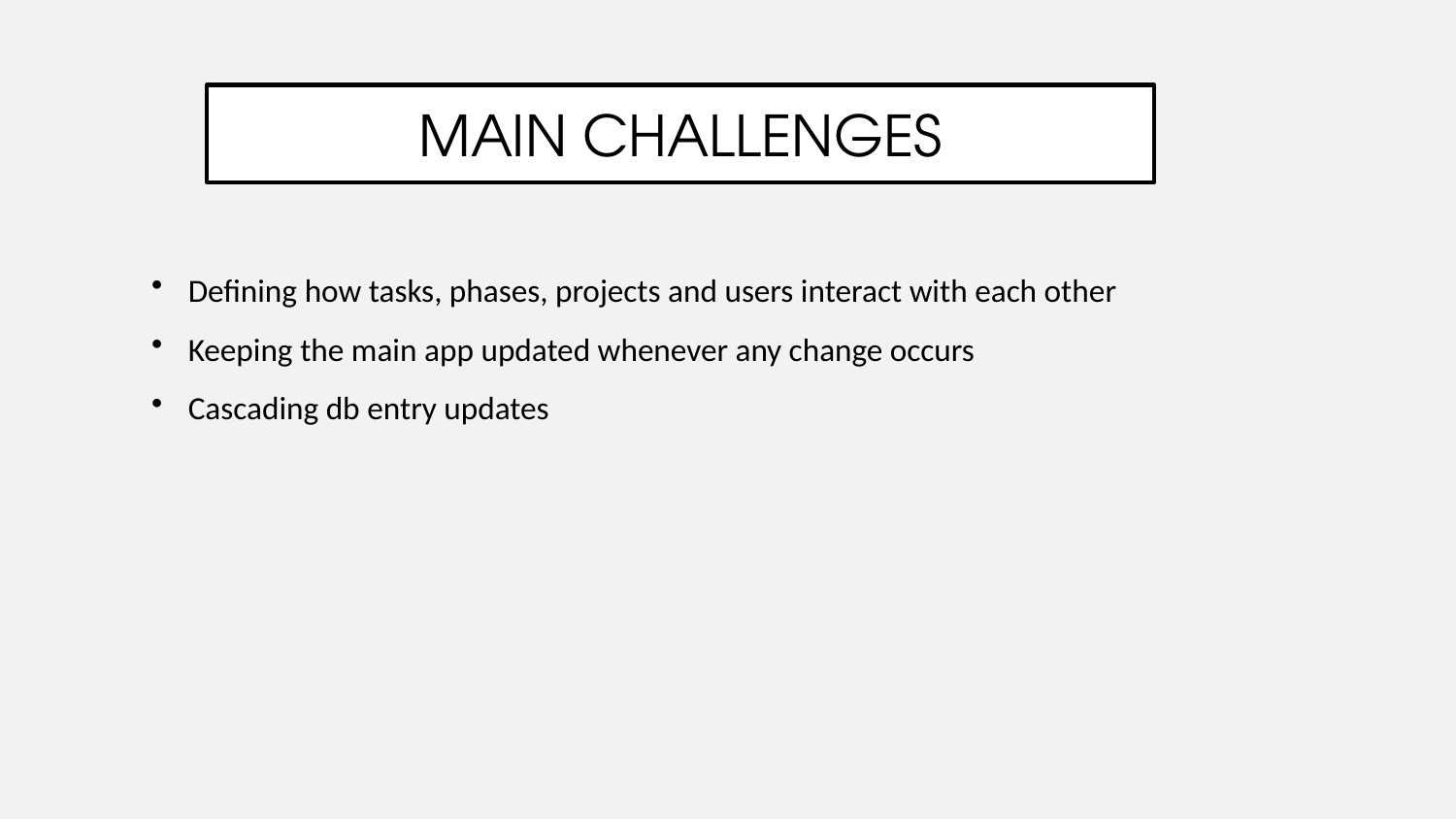

# main challenges
Defining how tasks, phases, projects and users interact with each other
Keeping the main app updated whenever any change occurs
Cascading db entry updates